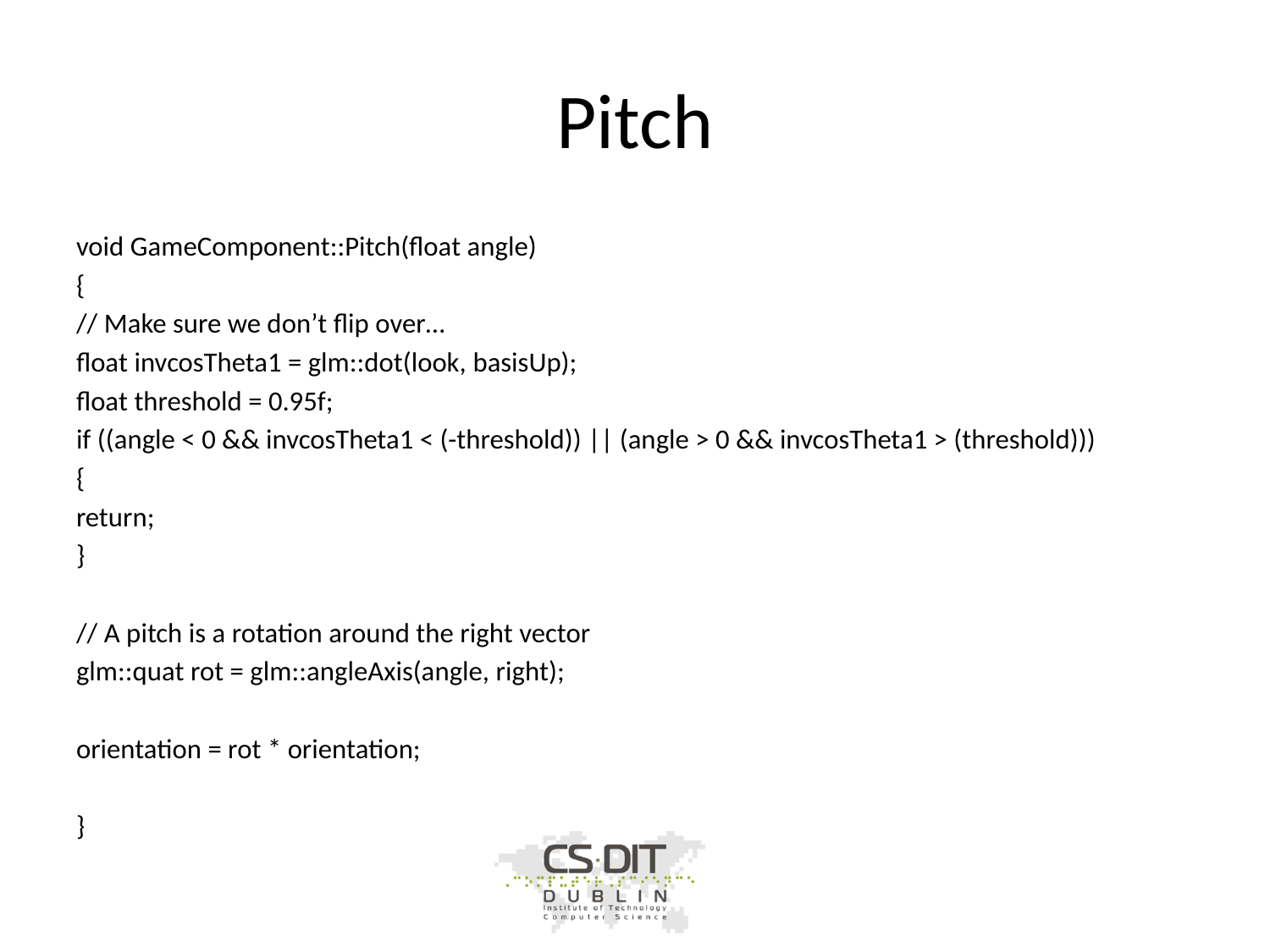

# Pitch
void GameComponent::Pitch(float angle)
{
// Make sure we don’t flip over…
float invcosTheta1 = glm::dot(look, basisUp);
float threshold = 0.95f;
if ((angle < 0 && invcosTheta1 < (-threshold)) || (angle > 0 && invcosTheta1 > (threshold)))
{
return;
}

// A pitch is a rotation around the right vector
glm::quat rot = glm::angleAxis(angle, right);

orientation = rot * orientation;

}